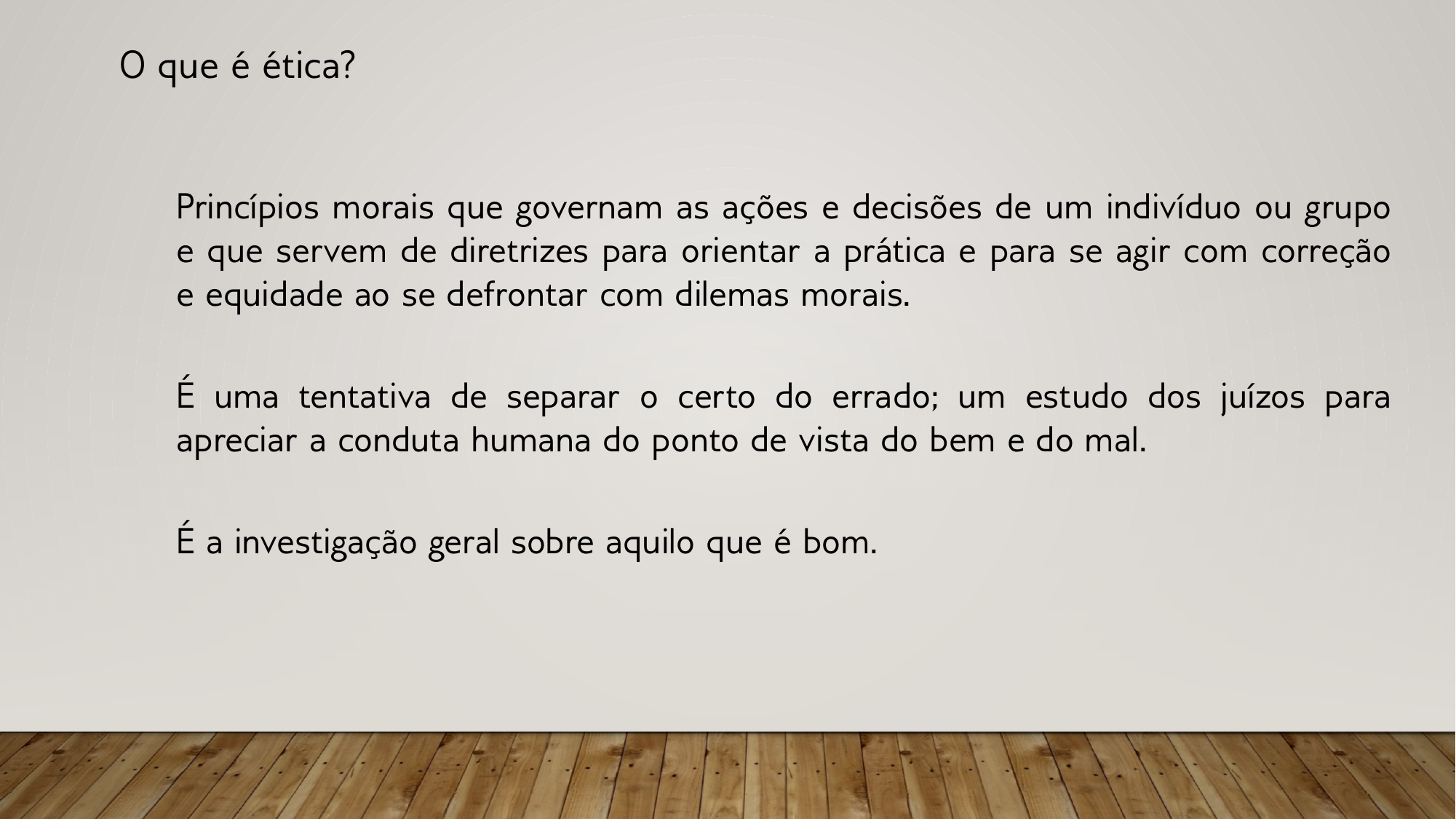

O que é ética?
Princípios morais que governam as ações e decisões de um indivíduo ou grupo e que servem de diretrizes para orientar a prática e para se agir com correção e equidade ao se defrontar com dilemas morais.

É uma tentativa de separar o certo do errado; um estudo dos juízos para apreciar a conduta humana do ponto de vista do bem e do mal.

É a investigação geral sobre aquilo que é bom.